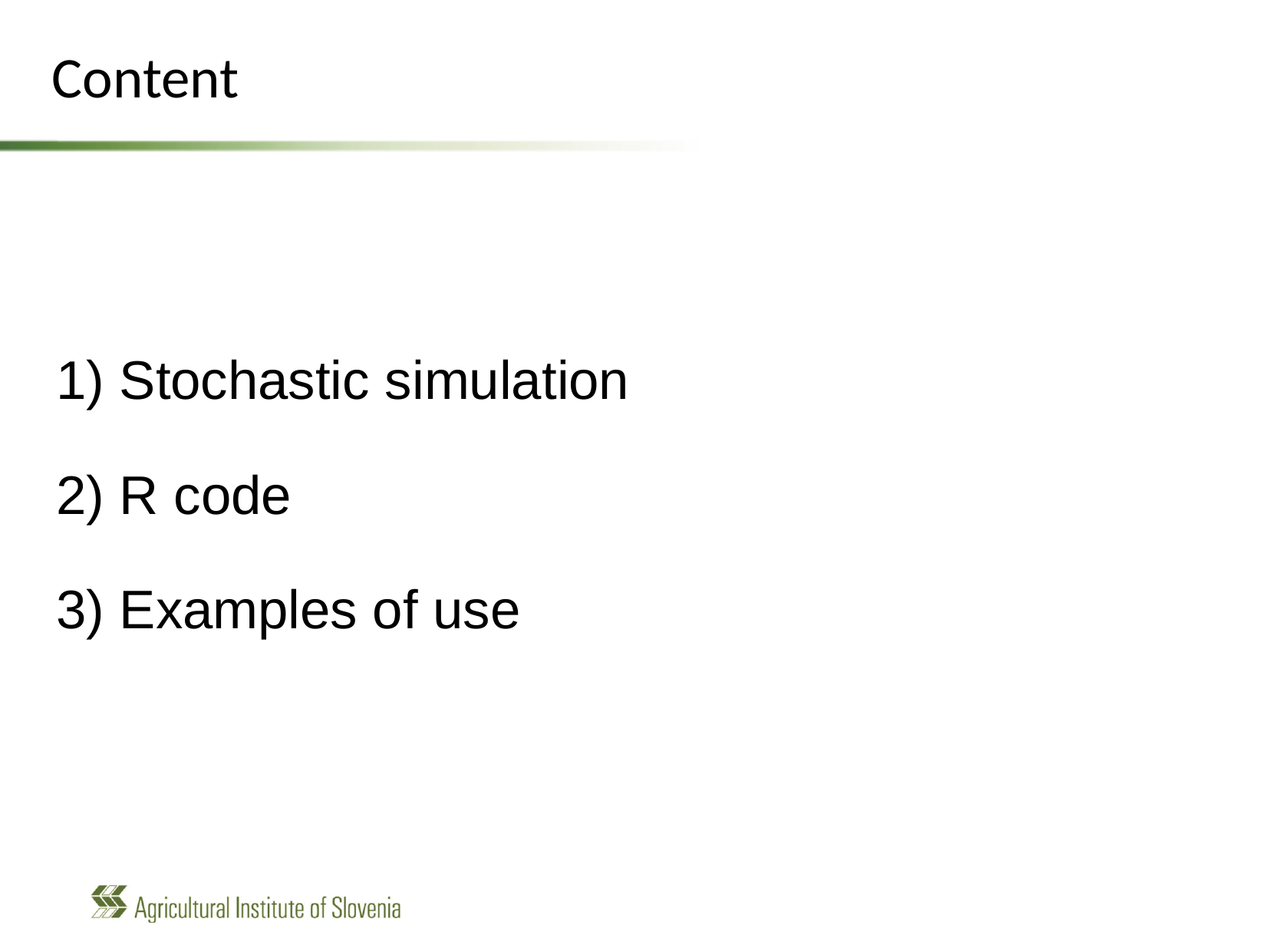

Content

1) Stochastic simulation
2) R code
3) Examples of use